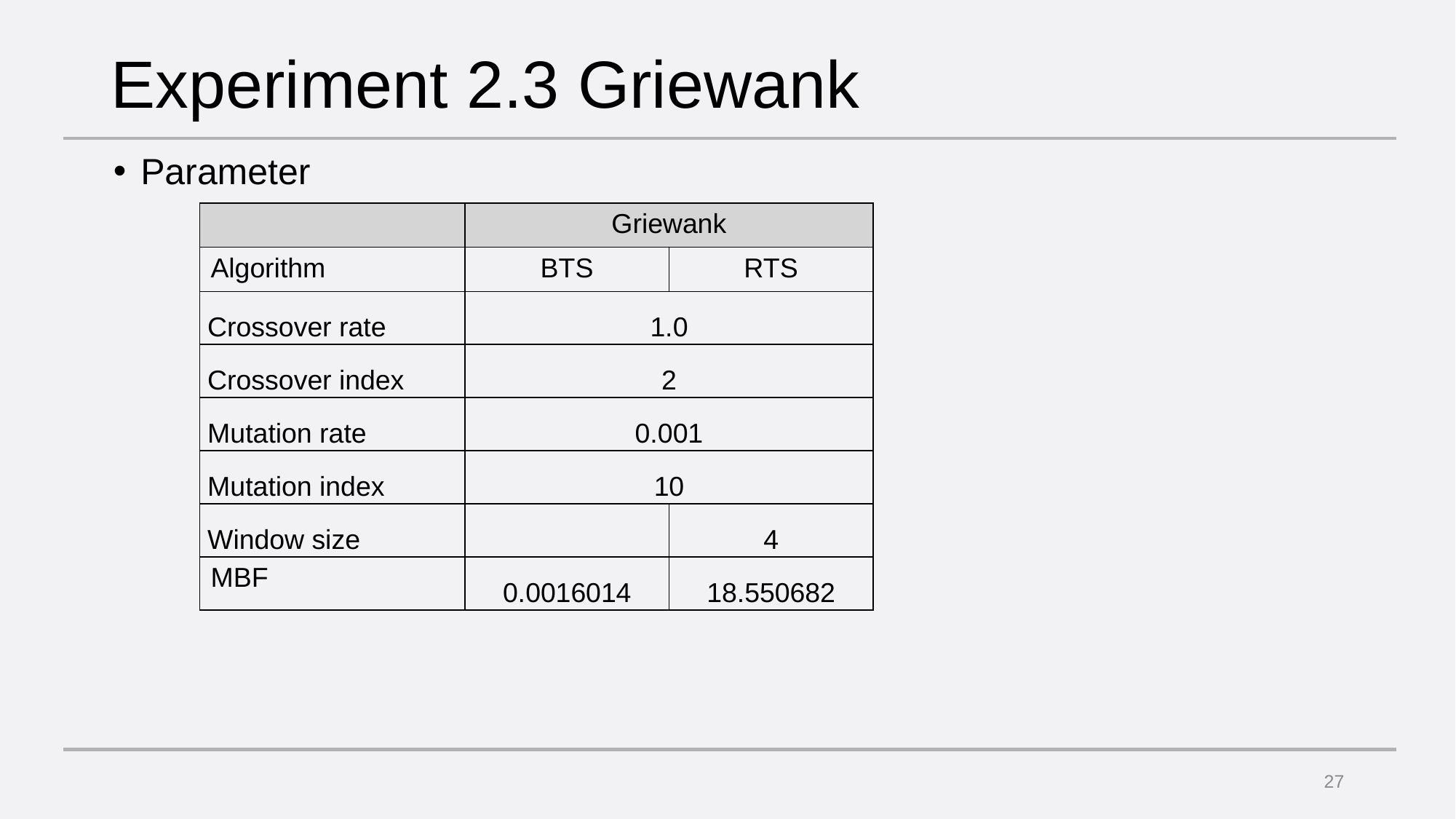

# Experiment 2.3 Griewank
Parameter
|  | Griewank |  |
| --- | --- | --- |
| Algorithm | BTS | RTS |
| Crossover rate | 1.0 |  |
| Crossover index | 2 |  |
| Mutation rate | 0.001 |  |
| Mutation index | 10 |  |
| Window size |  | 4 |
| MBF | 0.0016014 | 18.550682 |
27